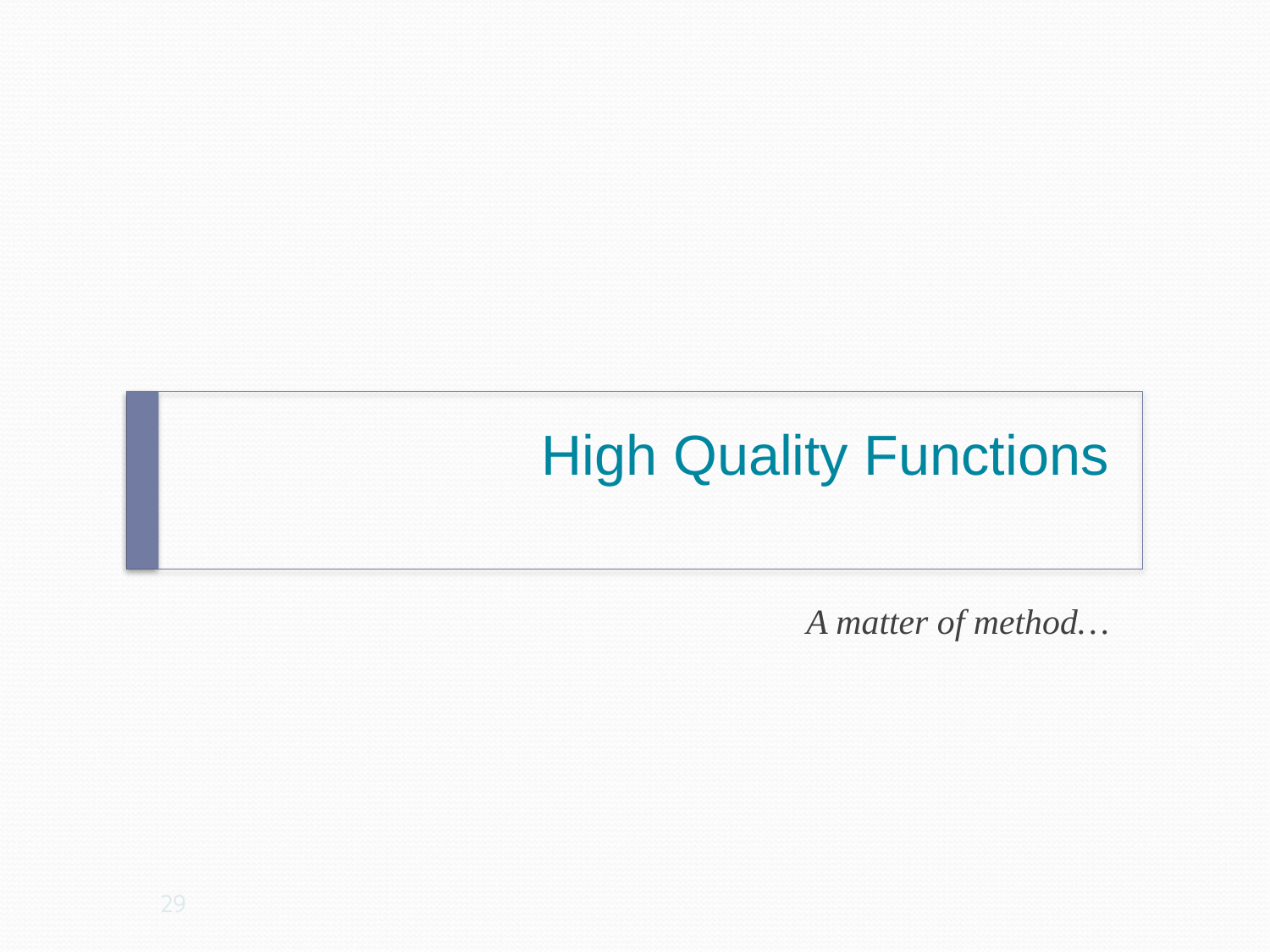

# High Quality Functions
A matter of method…
29